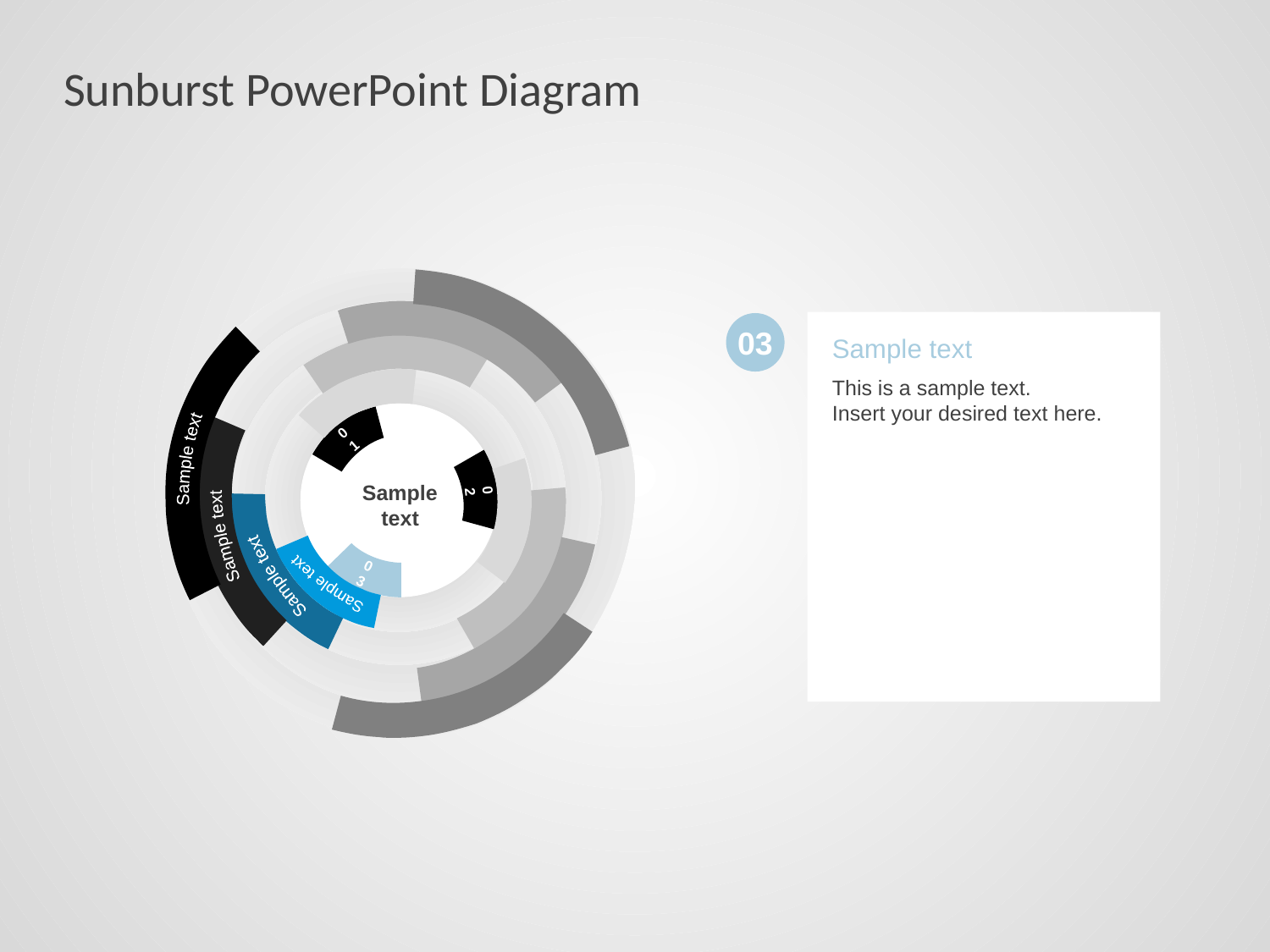

# Sunburst PowerPoint Diagram

03
Sample text
This is a sample text.
Insert your desired text here.

01

Sample text

02
Sample text

Sample text

03
Sample text
Sample text